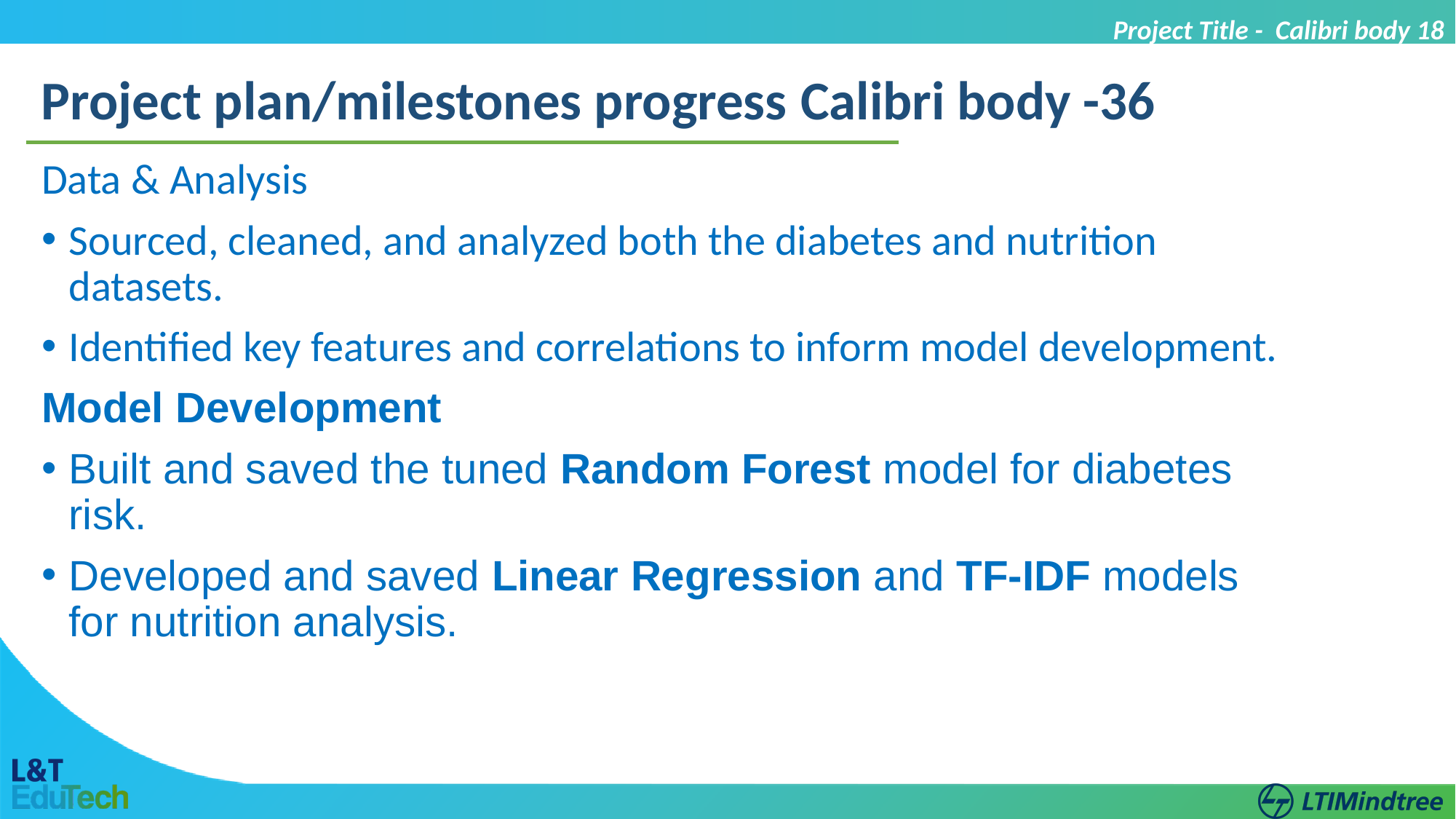

Project Title -  Calibri body 18

Project plan/milestones progress Calibri body -36
Data & Analysis
Sourced, cleaned, and analyzed both the diabetes and nutrition datasets.
Identified key features and correlations to inform model development.
Model Development
Built and saved the tuned Random Forest model for diabetes risk.
Developed and saved Linear Regression and TF-IDF models for nutrition analysis.